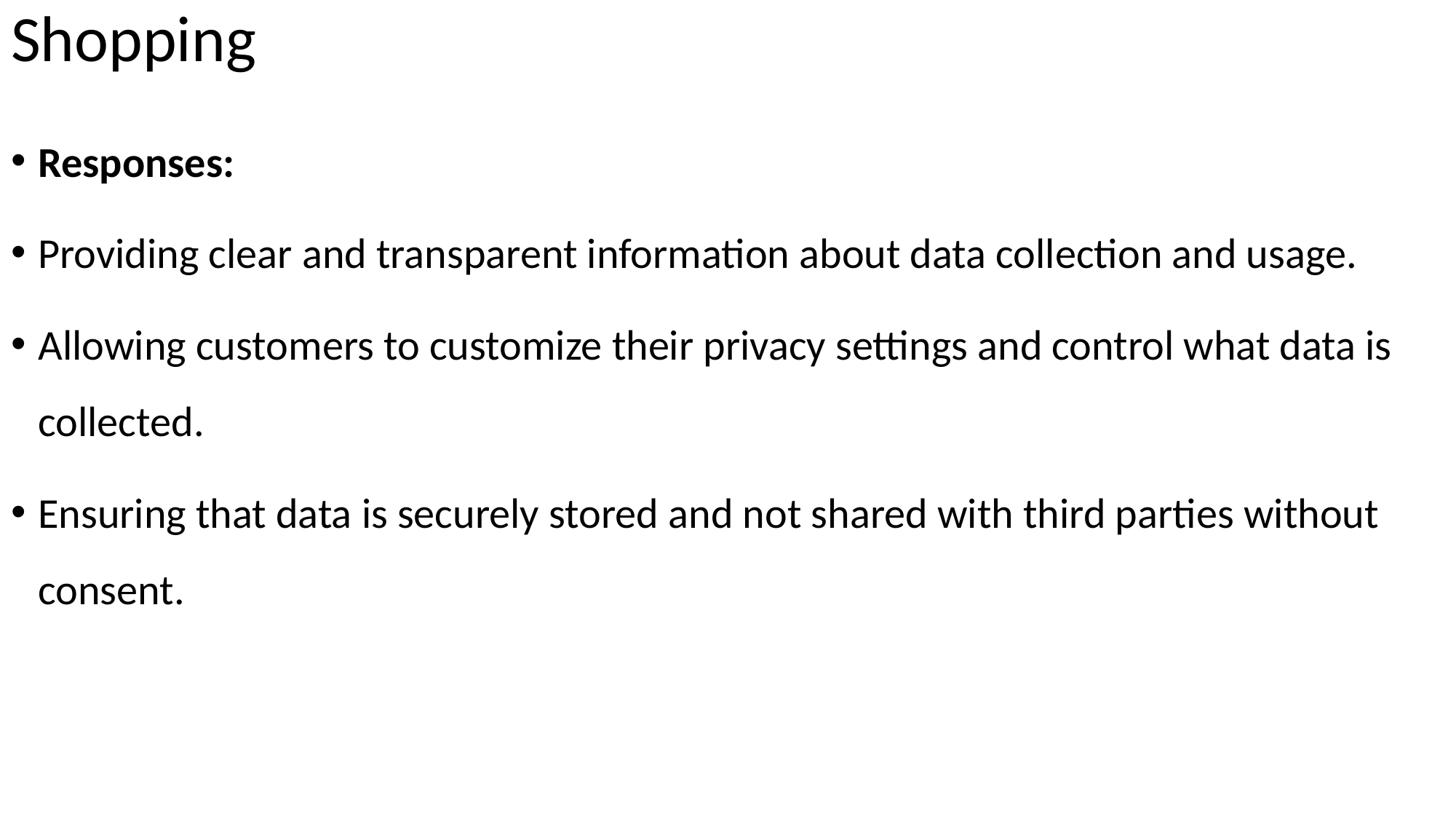

# Shopping
Responses:
Providing clear and transparent information about data collection and usage.
Allowing customers to customize their privacy settings and control what data is collected.
Ensuring that data is securely stored and not shared with third parties without consent.